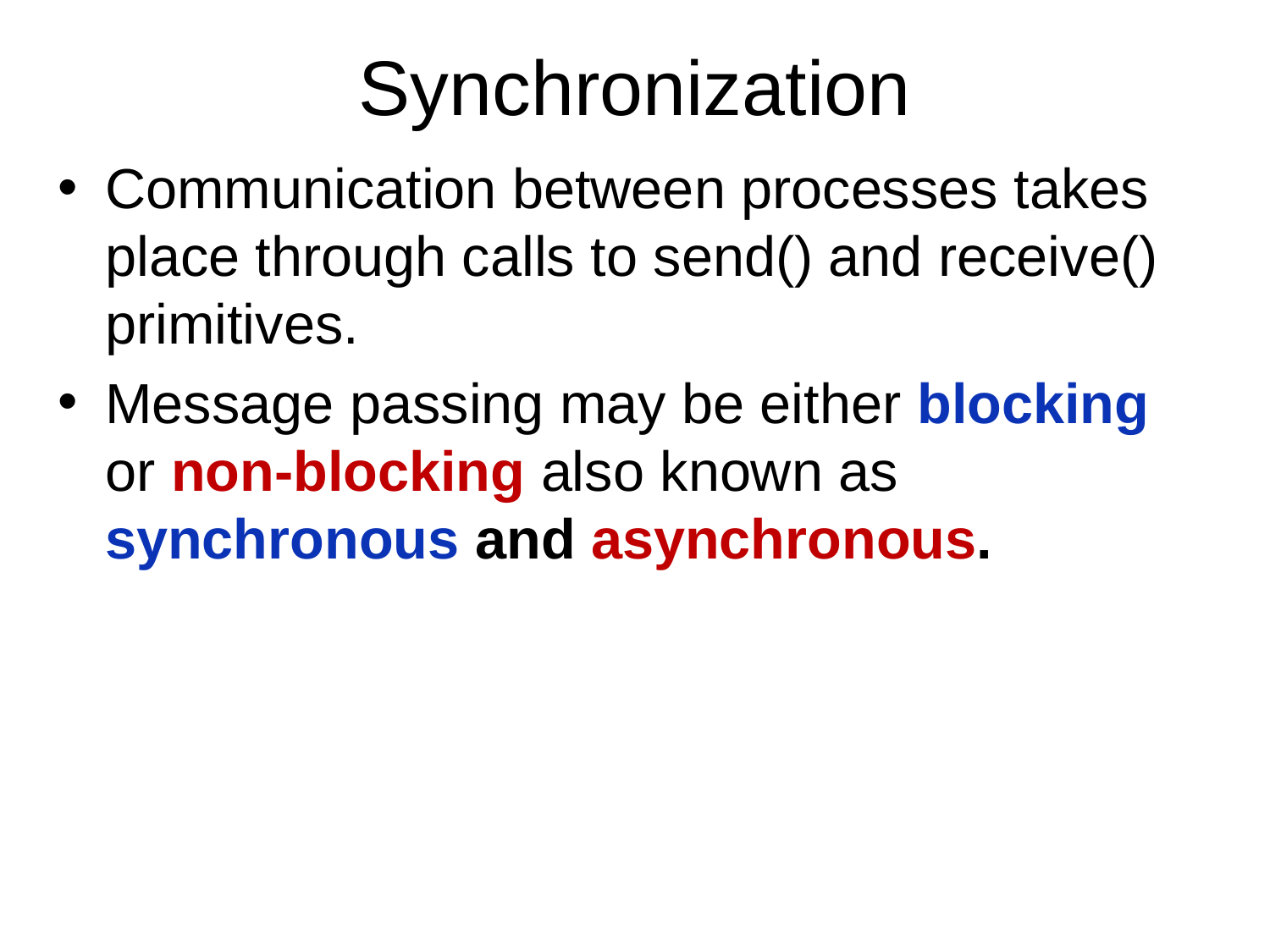

# Synchronization
Communication between processes takes place through calls to send() and receive() primitives.
Message passing may be either blocking or non-blocking also known as synchronous and asynchronous.